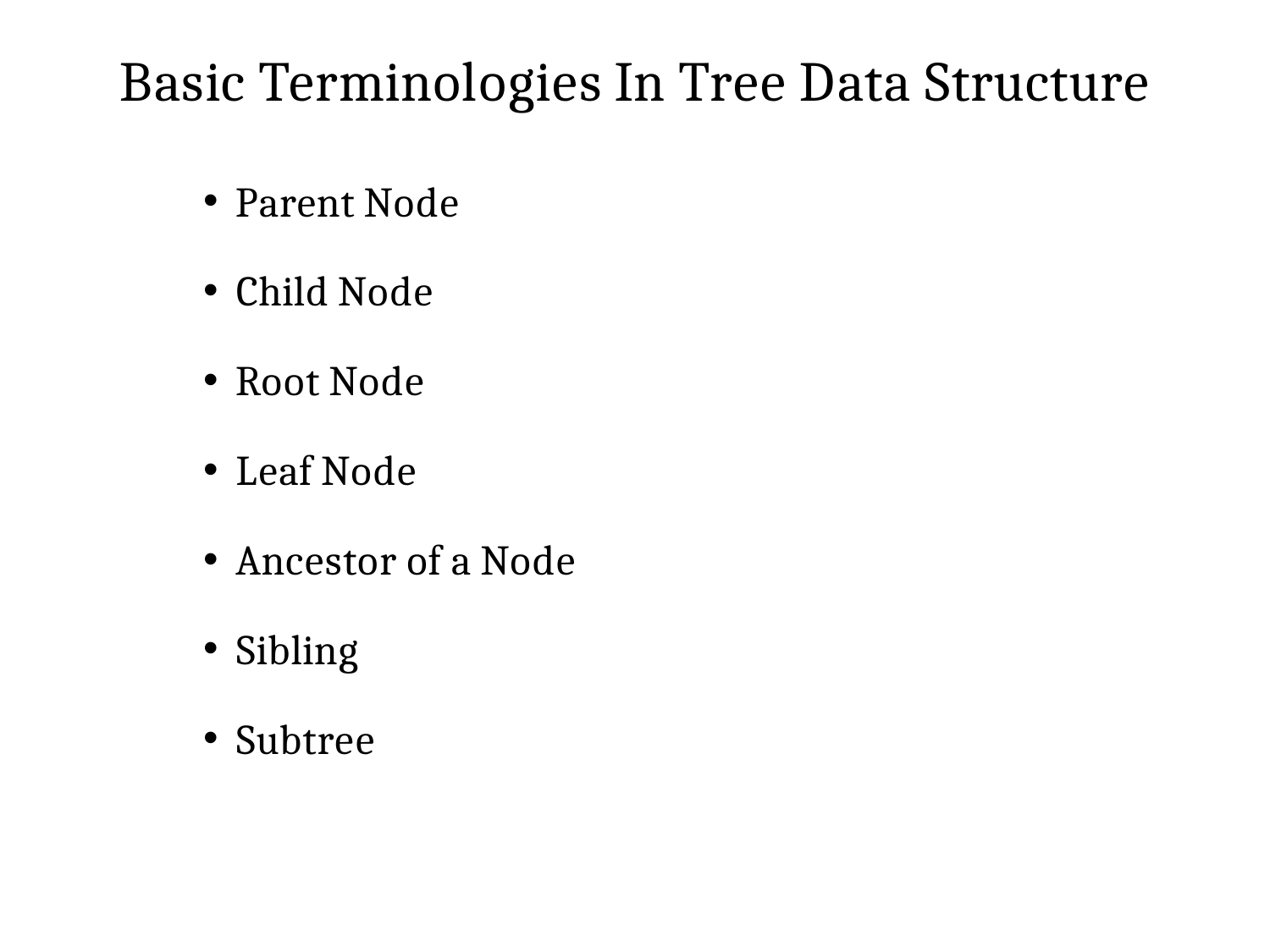

# Basic Terminologies In Tree Data Structure
Parent Node
Child Node
Root Node
Leaf Node
Ancestor of a Node
Sibling
Subtree